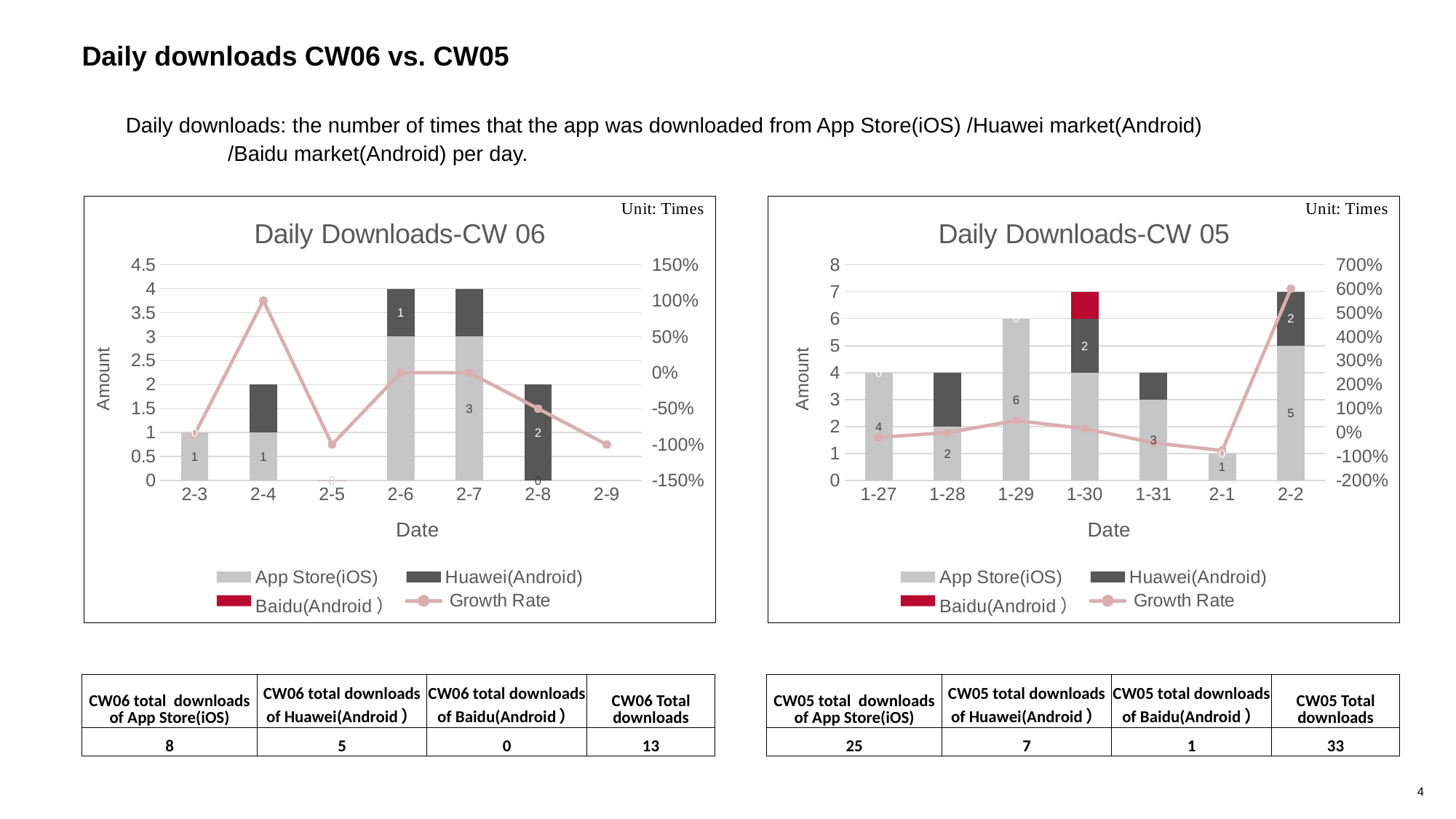

# Daily downloads CW06 vs. CW05
Daily downloads: the number of times that the app was downloaded from App Store(iOS) /Huawei market(Android)
                 /Baidu market(Android) per day.

### Chart: Daily Downloads-CW 06

| Category | App Store(iOS) | Huawei(Android) | Baidu(Android） |  Growth Rate |
|---|---|---|---|---|
| 43864 | 1.0 | 0.0 | 0.0 | -0.857142857142857 |
| 43865 | 1.0 | 1.0 | 0.0 | 1.0 |
| 43866 | 0.0 | 0.0 | 0.0 | -1.0 |
| 43867 | 3.0 | 1.0 | 0.0 | 0.0 |
| 43868 | 3.0 | 1.0 | 0.0 | 0.0 |
| 43869 | 0.0 | 2.0 | 0.0 | -0.5 |
| 43870 | None | None | None | -1.0 |

### Chart: Daily Downloads-CW 05

| Category | App Store(iOS) | Huawei(Android) | Baidu(Android） |  Growth Rate |
|---|---|---|---|---|
| 43857 | 4.0 | 0.0 | 0.0 | -0.2 |
| 43858 | 2.0 | 2.0 | 0.0 | 0.0 |
| 43859 | 6.0 | 0.0 | 0.0 | 0.5 |
| 43860 | 4.0 | 2.0 | 1.0 | 0.166666666666667 |
| 43861 | 3.0 | 1.0 | 0.0 | -0.428571428571429 |
| 43862 | 1.0 | 0.0 | 0.0 | -0.75 |
| 43863 | 5.0 | 2.0 | 0.0 | 6.0 |
| CW06 total downloads of App Store(iOS) | CW06 total downloads of Huawei(Android） | CW06 total downloads of Baidu(Android） | CW06 Total downloads |
| --- | --- | --- | --- |
| 8 | 5 | 0 | 13 |
| CW05 total downloads of App Store(iOS) | CW05 total downloads of Huawei(Android） | CW05 total downloads of Baidu(Android） | CW05 Total downloads |
| --- | --- | --- | --- |
| 25 | 7 | 1 | 33 |